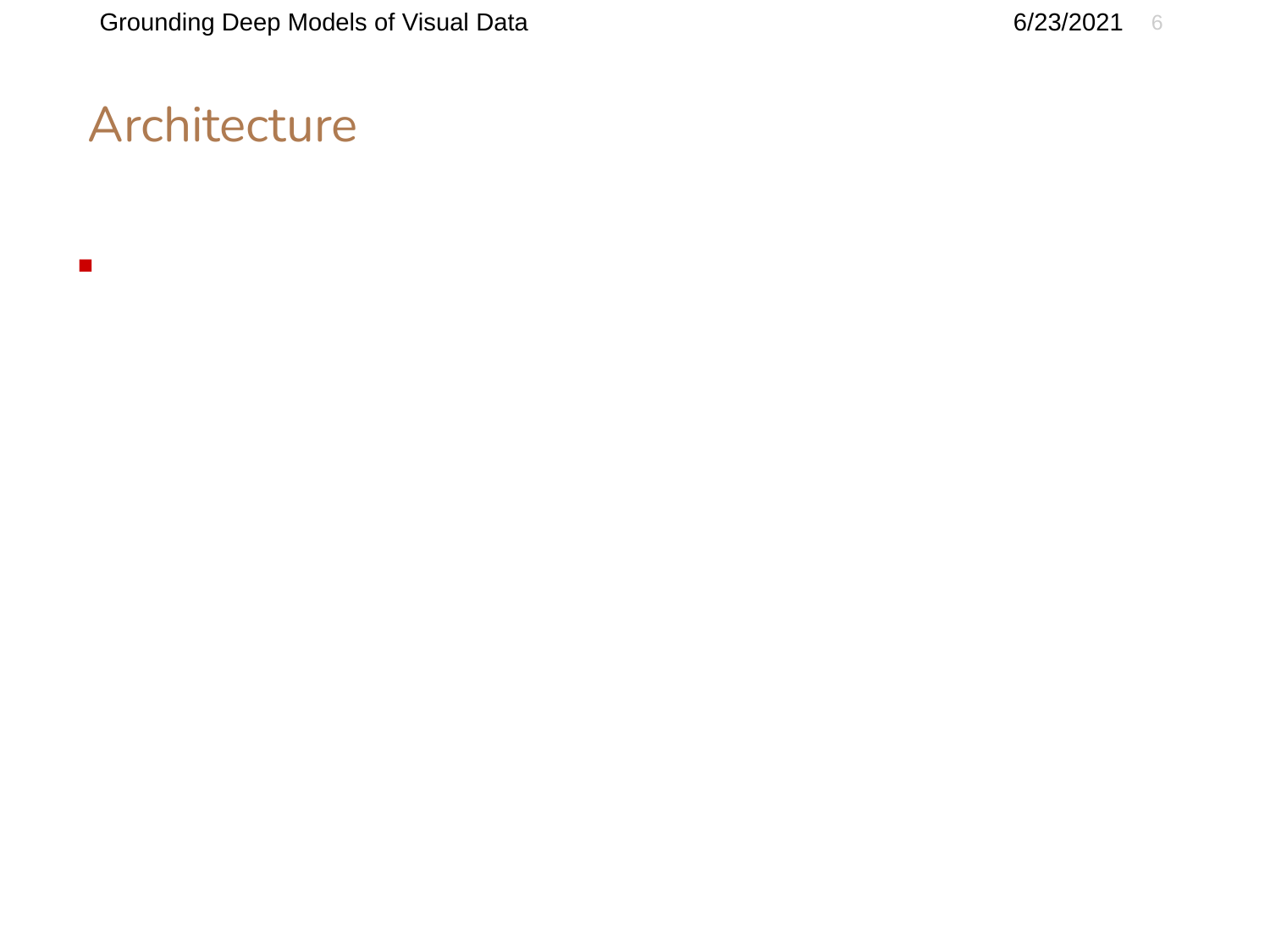

Grounding Deep Models of Visual Data
6/23/2021
6
# Architecture
Pipeline figure and details